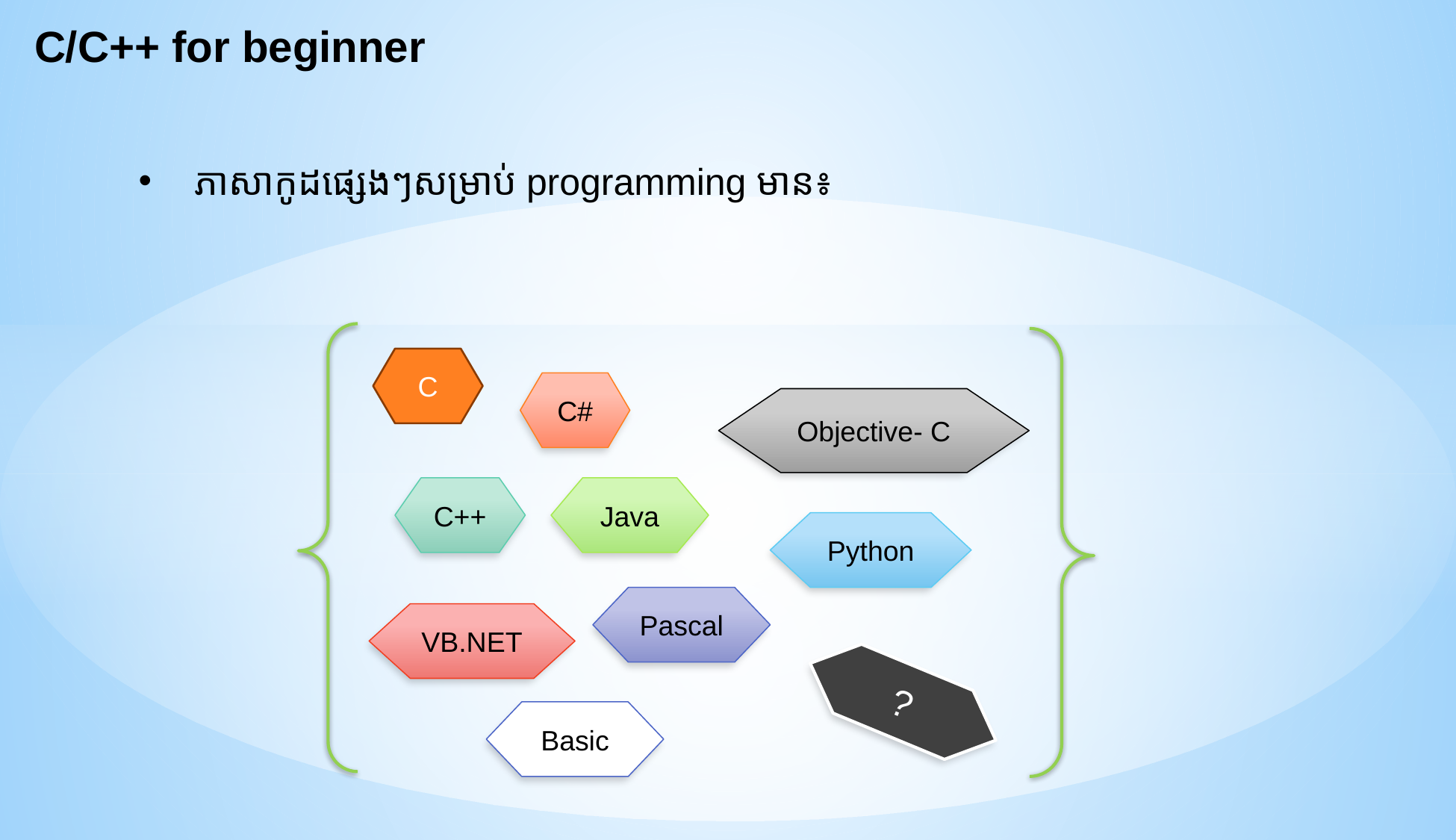

C/C++ for beginner
ភាសាកូដផ្សេងៗសម្រាប់ programming មាន៖

C
C#
Objective- C
C++
Java
Python
Pascal
VB.NET
?
Basic